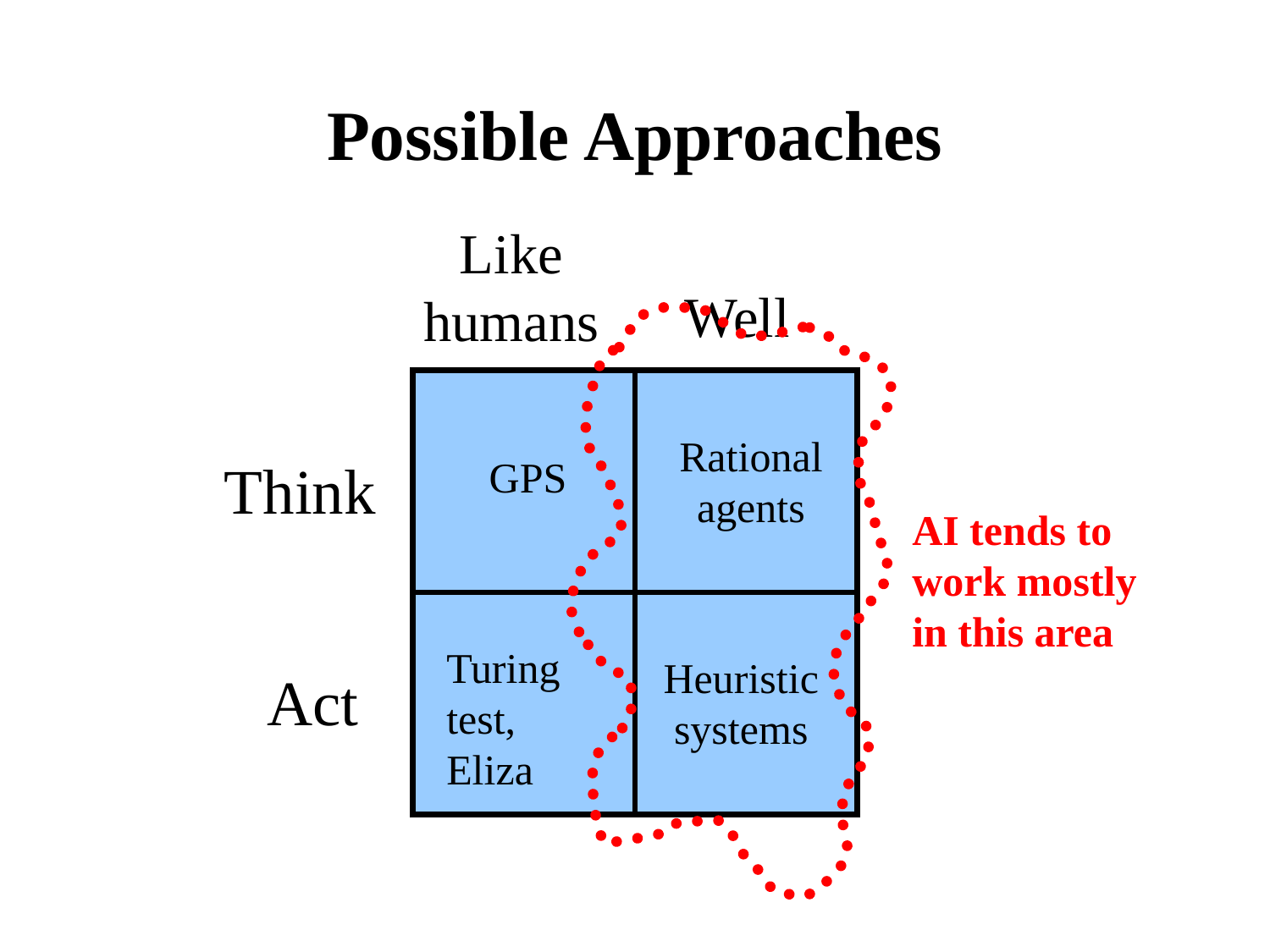

# Possible Approaches
Like humans
Well

Rational
agents
Think
GPS
AI tends to work mostly in this area
Turing test, Eliza
Heuristic
systems
Act